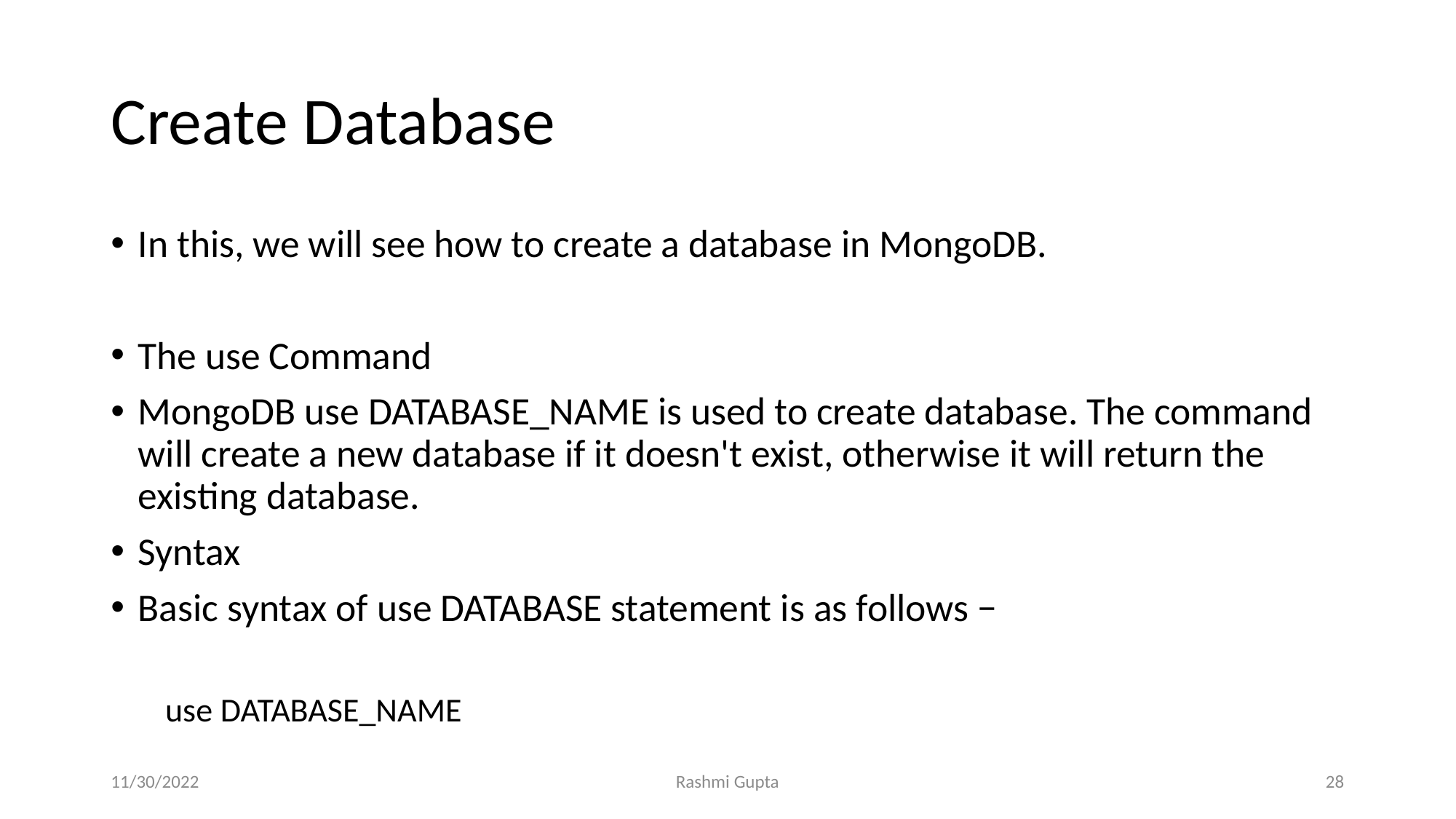

# Create Database
In this, we will see how to create a database in MongoDB.

The use Command
MongoDB use DATABASE_NAME is used to create database. The command will create a new database if it doesn't exist, otherwise it will return the existing database.
Syntax
Basic syntax of use DATABASE statement is as follows −

use DATABASE_NAME
11/30/2022
Rashmi Gupta
28